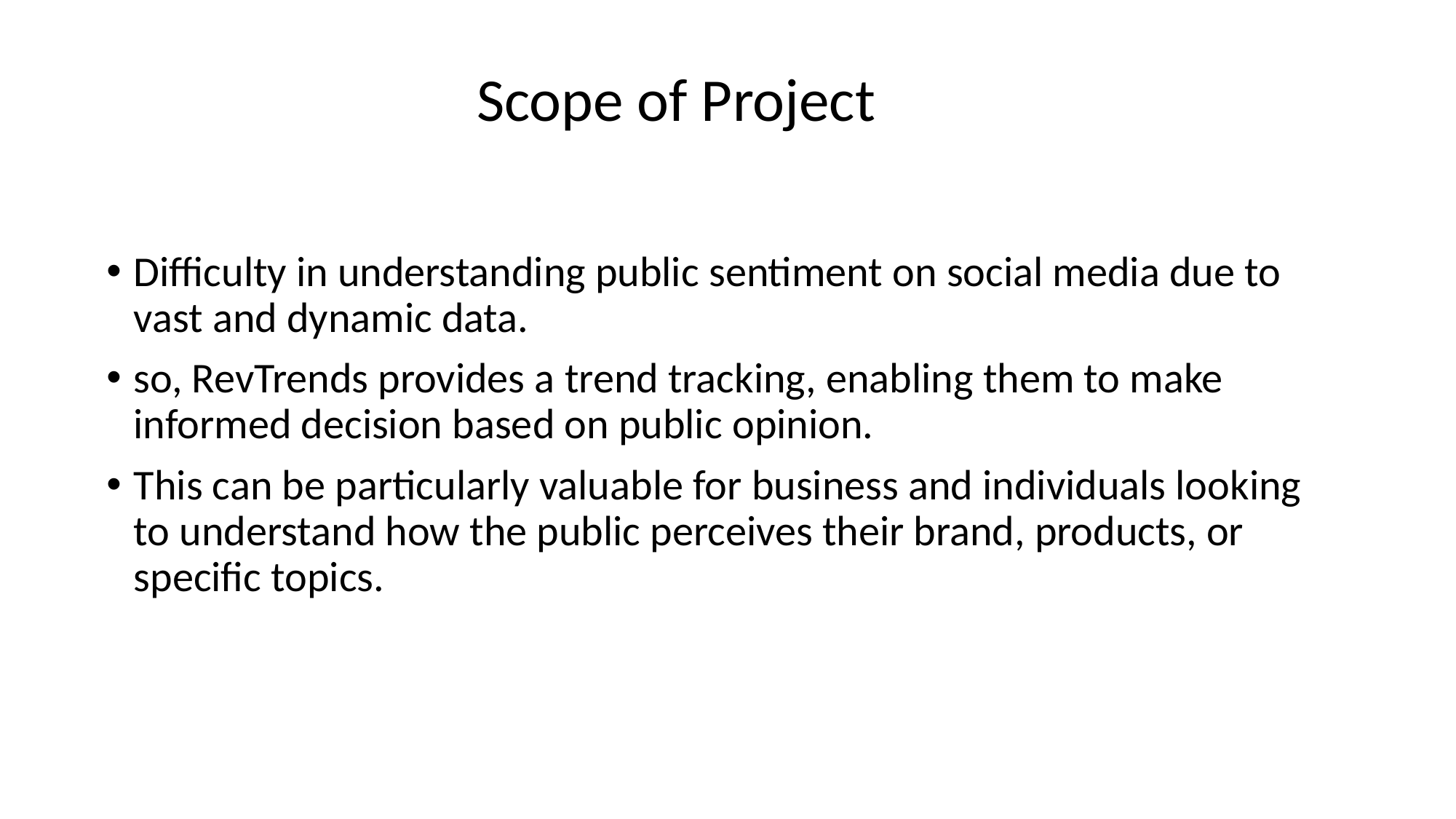

# Scope of Project
Difficulty in understanding public sentiment on social media due to vast and dynamic data.
so, RevTrends provides a trend tracking, enabling them to make informed decision based on public opinion.
This can be particularly valuable for business and individuals looking to understand how the public perceives their brand, products, or specific topics.